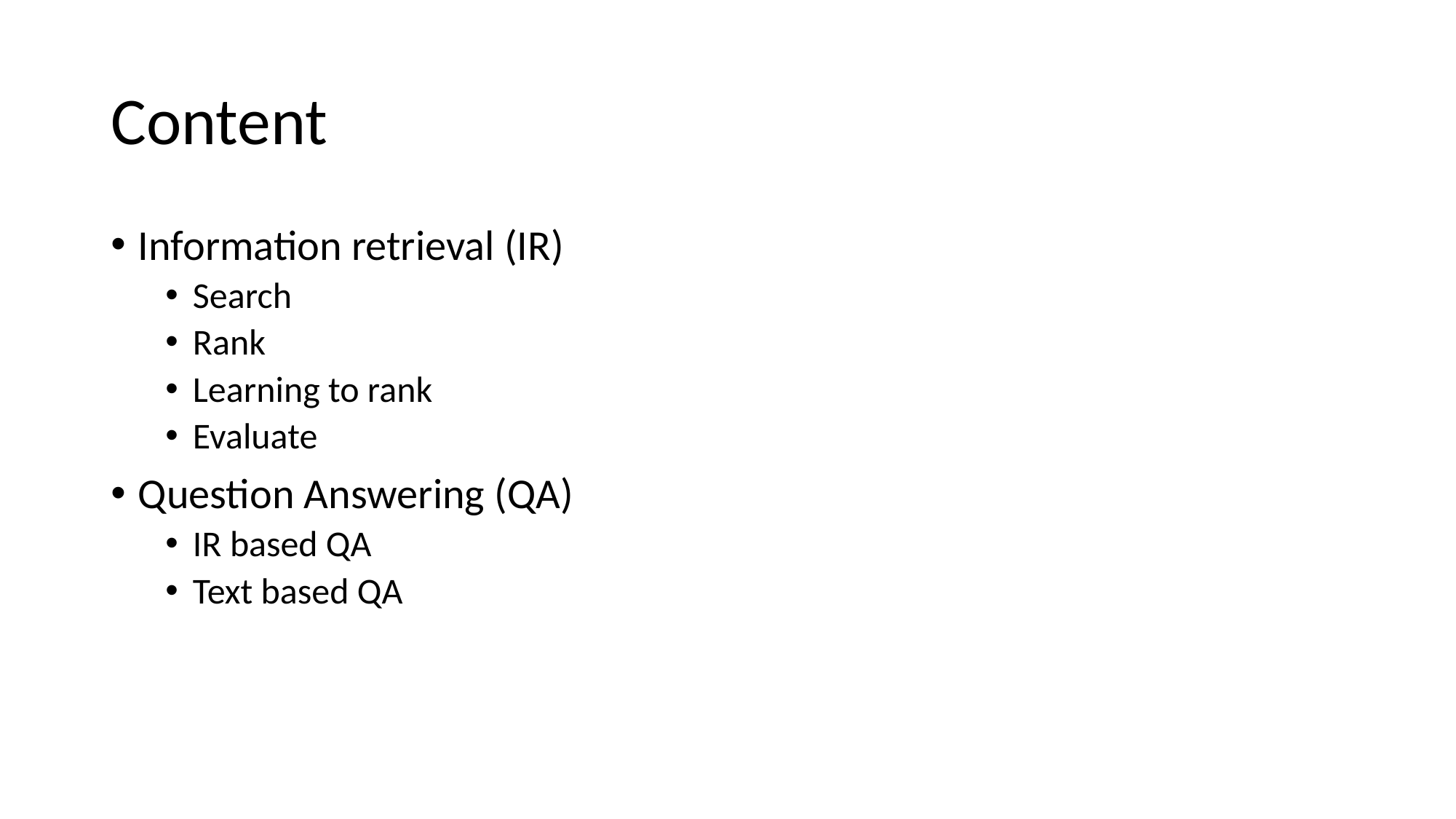

# Content
Information retrieval (IR)
Search
Rank
Learning to rank
Evaluate
Question Answering (QA)
IR based QA
Text based QA